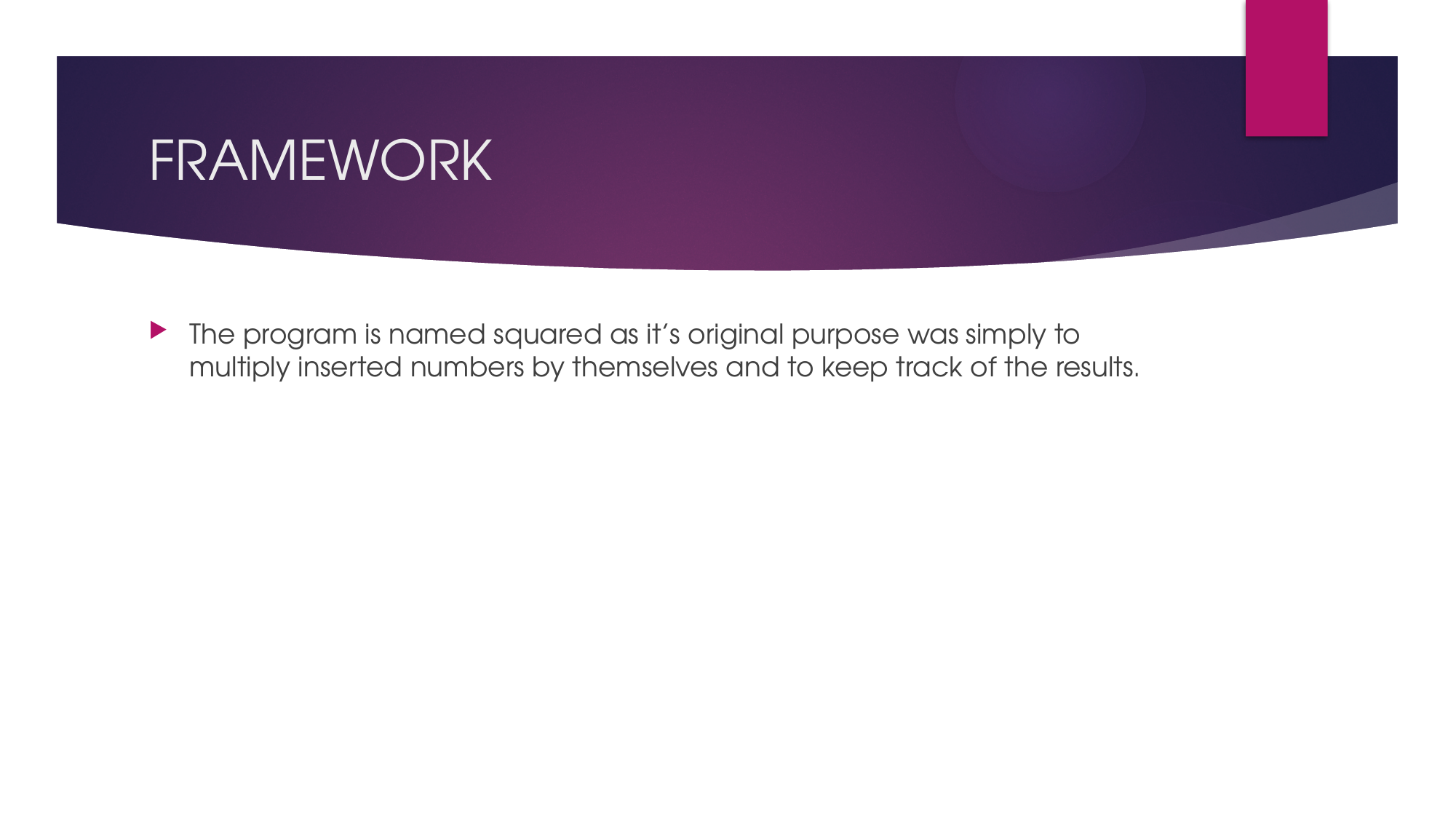

# FRAMEWORK
The program is named squared as it’s original purpose was simply to multiply inserted numbers by themselves and to keep track of the results.